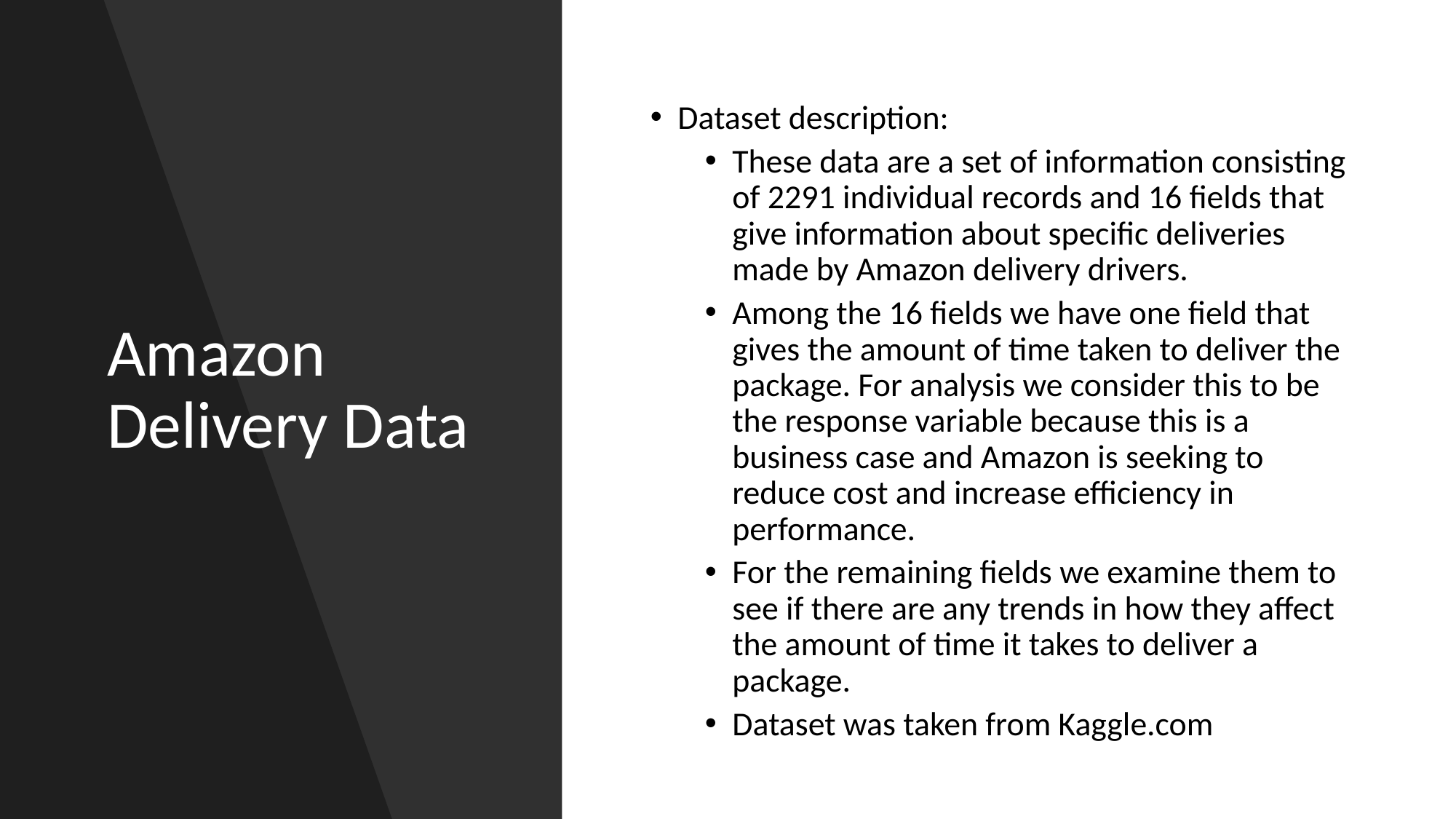

# Amazon Delivery Data
Dataset description:
These data are a set of information consisting of 2291 individual records and 16 fields that give information about specific deliveries made by Amazon delivery drivers.
Among the 16 fields we have one field that gives the amount of time taken to deliver the package. For analysis we consider this to be the response variable because this is a business case and Amazon is seeking to reduce cost and increase efficiency in performance.
For the remaining fields we examine them to see if there are any trends in how they affect the amount of time it takes to deliver a package.
Dataset was taken from Kaggle.com